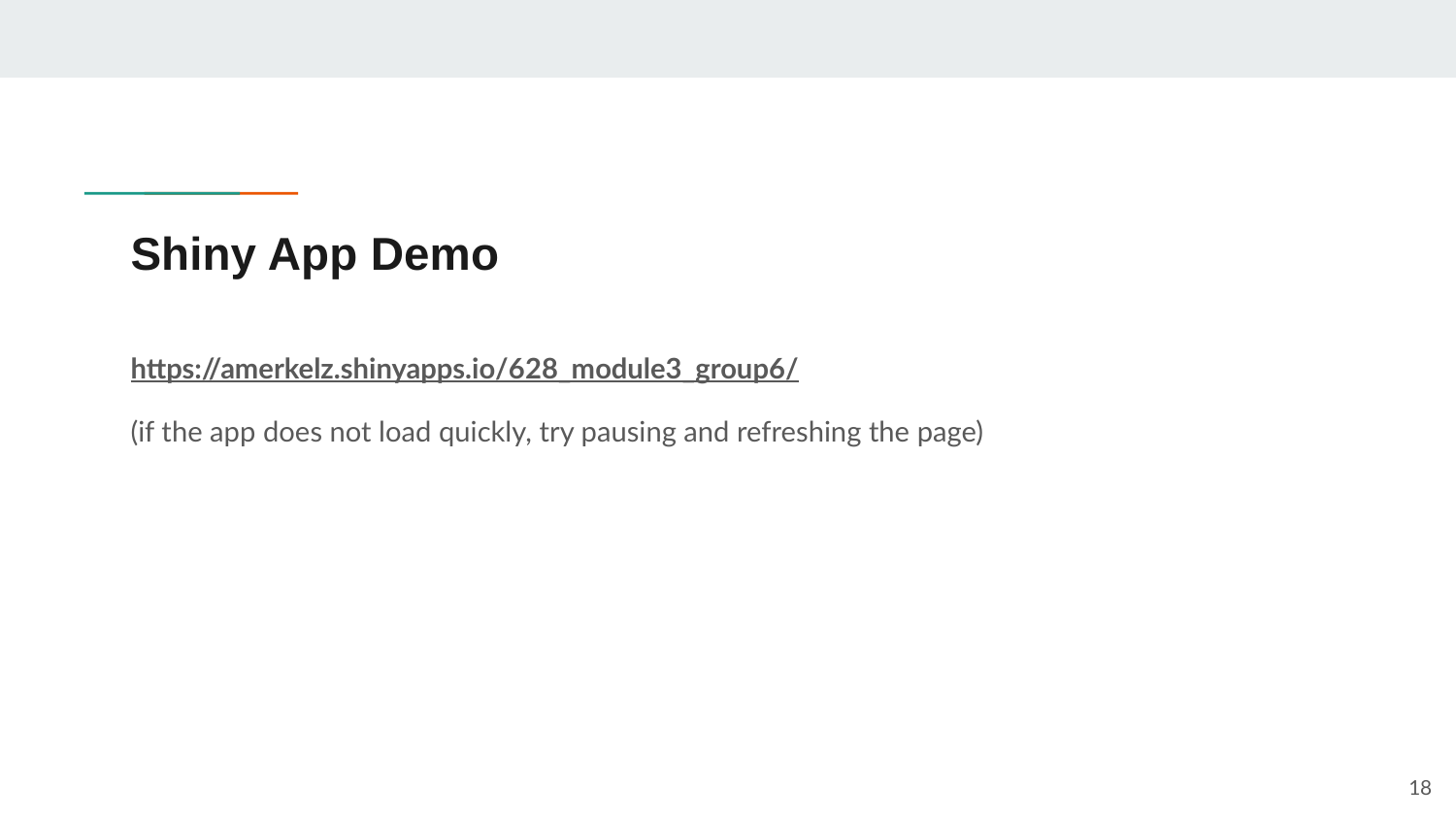

# Shiny App Demo
https://amerkelz.shinyapps.io/628_module3_group6/
(if the app does not load quickly, try pausing and refreshing the page)

18